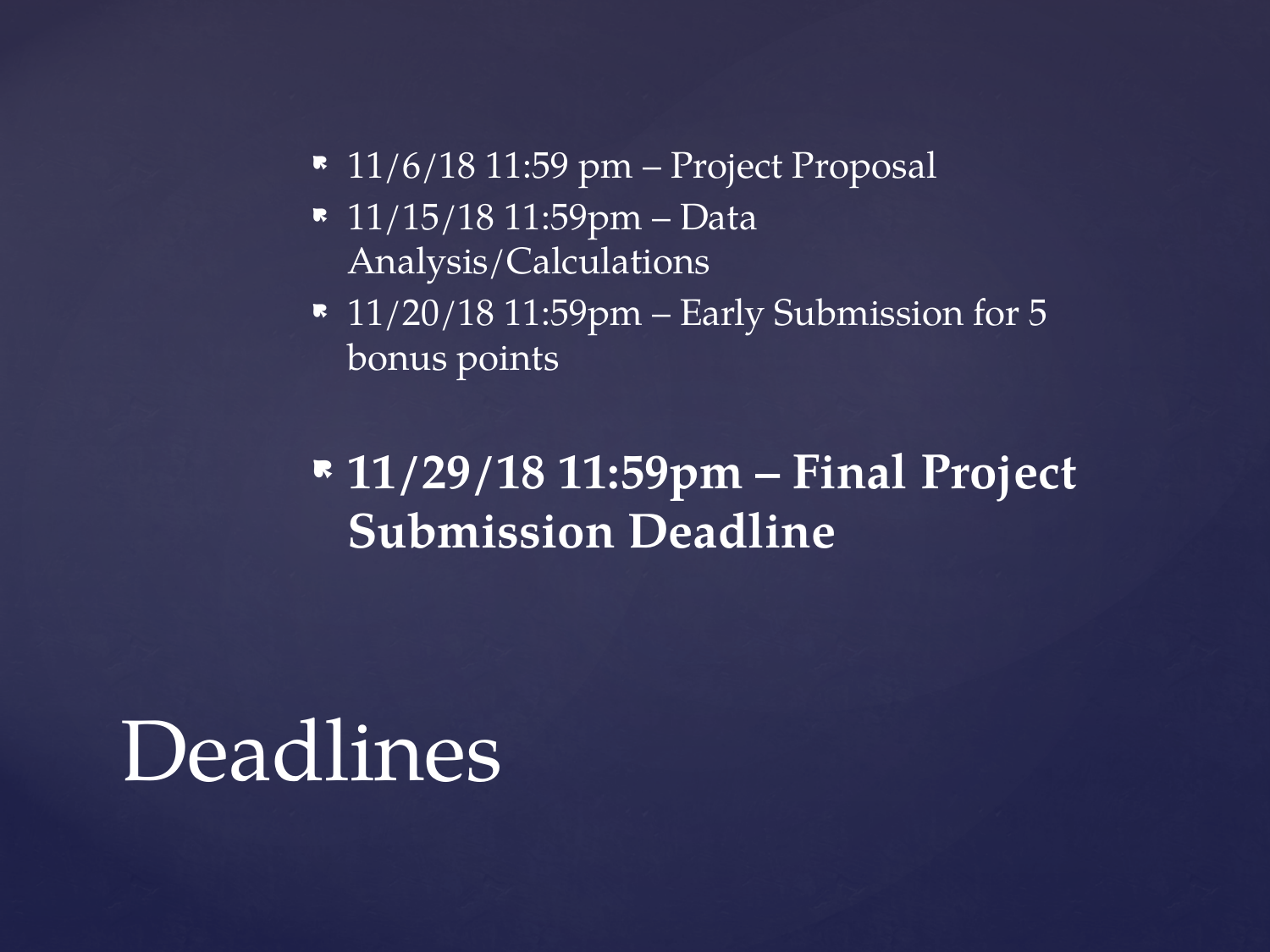

11/6/18 11:59 pm – Project Proposal
11/15/18 11:59pm – Data Analysis/Calculations
11/20/18 11:59pm – Early Submission for 5 bonus points

11/29/18 11:59pm – Final Project Submission Deadline
# Deadlines